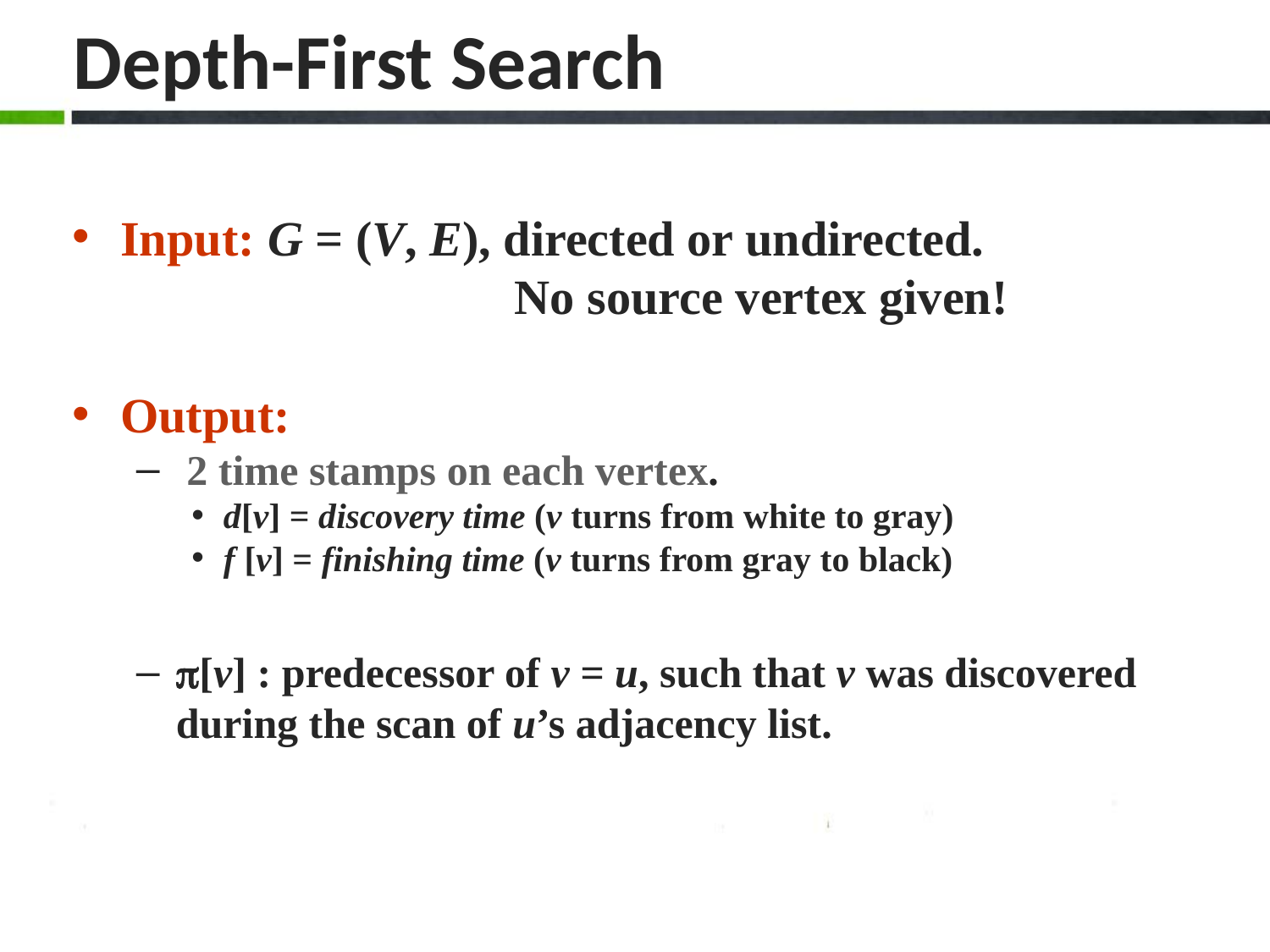

# Depth-First Search
Input: G = (V, E), directed or undirected.
                                    No source vertex given!

Output:
 2 time stamps on each vertex.
d[v] = discovery time (v turns from white to gray)
f [v] = finishing time (v turns from gray to black)

π[v] : predecessor of v = u, such that v was discovered during the scan of u’s adjacency list.